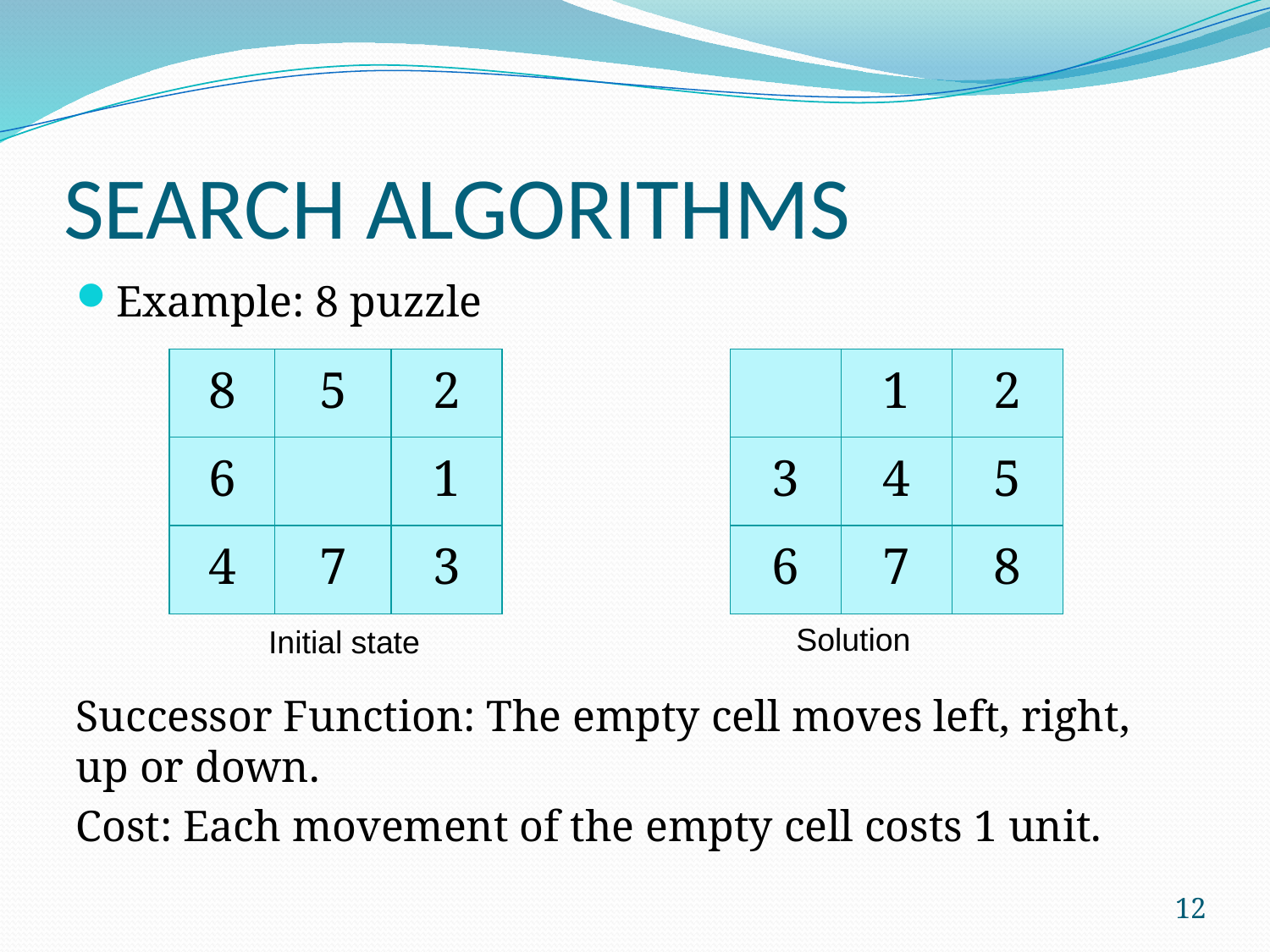

# SEARCH ALGORITHMS
Example: 8 puzzle

Successor Function: The empty cell moves left, right, up or down.
Cost: Each movement of the empty cell costs 1 unit.
| 8 | 5 | 2 |
| --- | --- | --- |
| 6 |  | 1 |
| 4 | 7 | 3 |
|  | 1 | 2 |
| --- | --- | --- |
| 3 | 4 | 5 |
| 6 | 7 | 8 |
Solution
Initial state
12